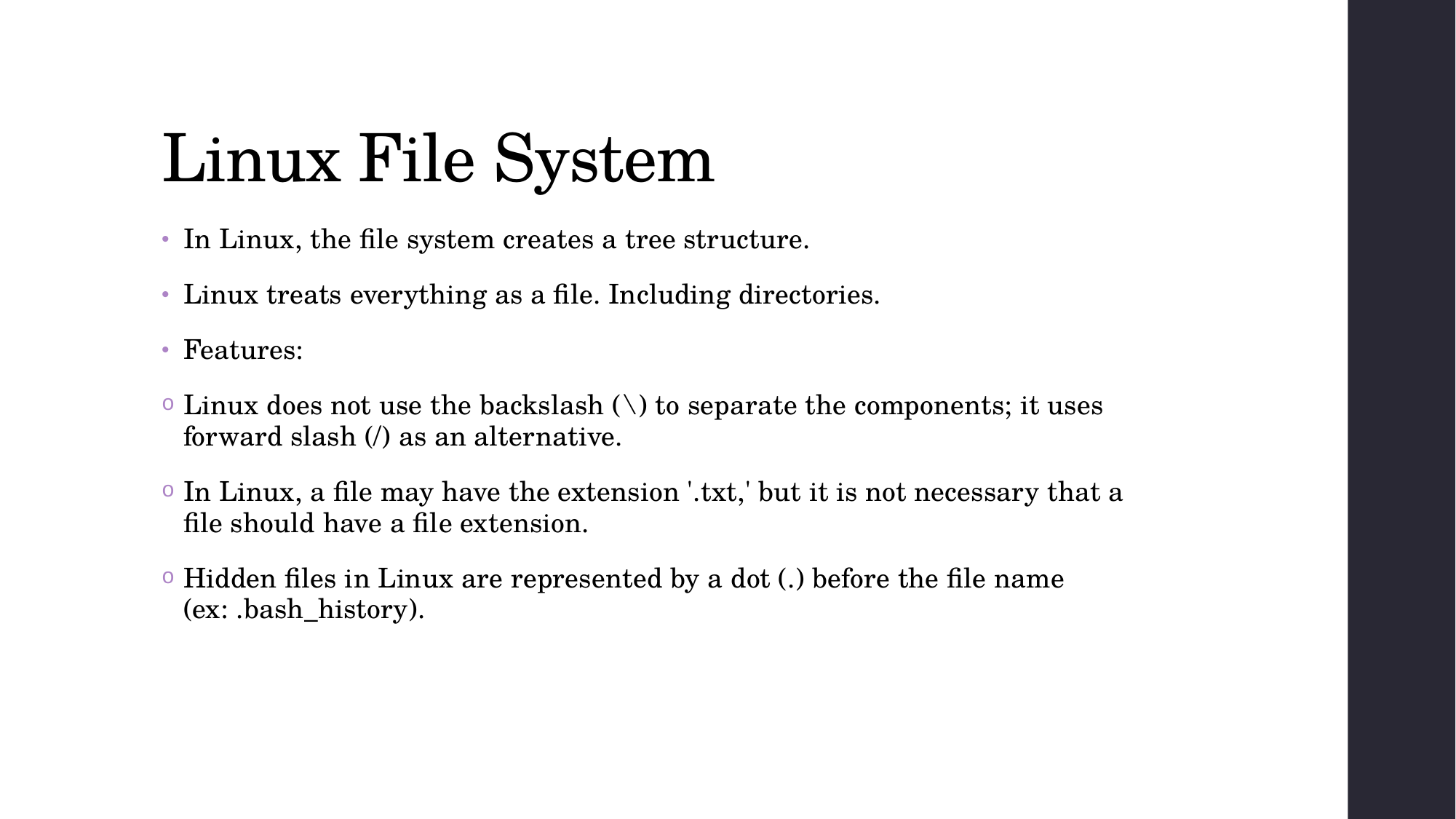

# Linux File System
In Linux, the file system creates a tree structure.
Linux treats everything as a file. Including directories.
Features:
Linux does not use the backslash (\) to separate the components; it uses forward slash (/) as an alternative.
In Linux, a file may have the extension '.txt,' but it is not necessary that a file should have a file extension.
Hidden files in Linux are represented by a dot (.) before the file name (ex: .bash_history).